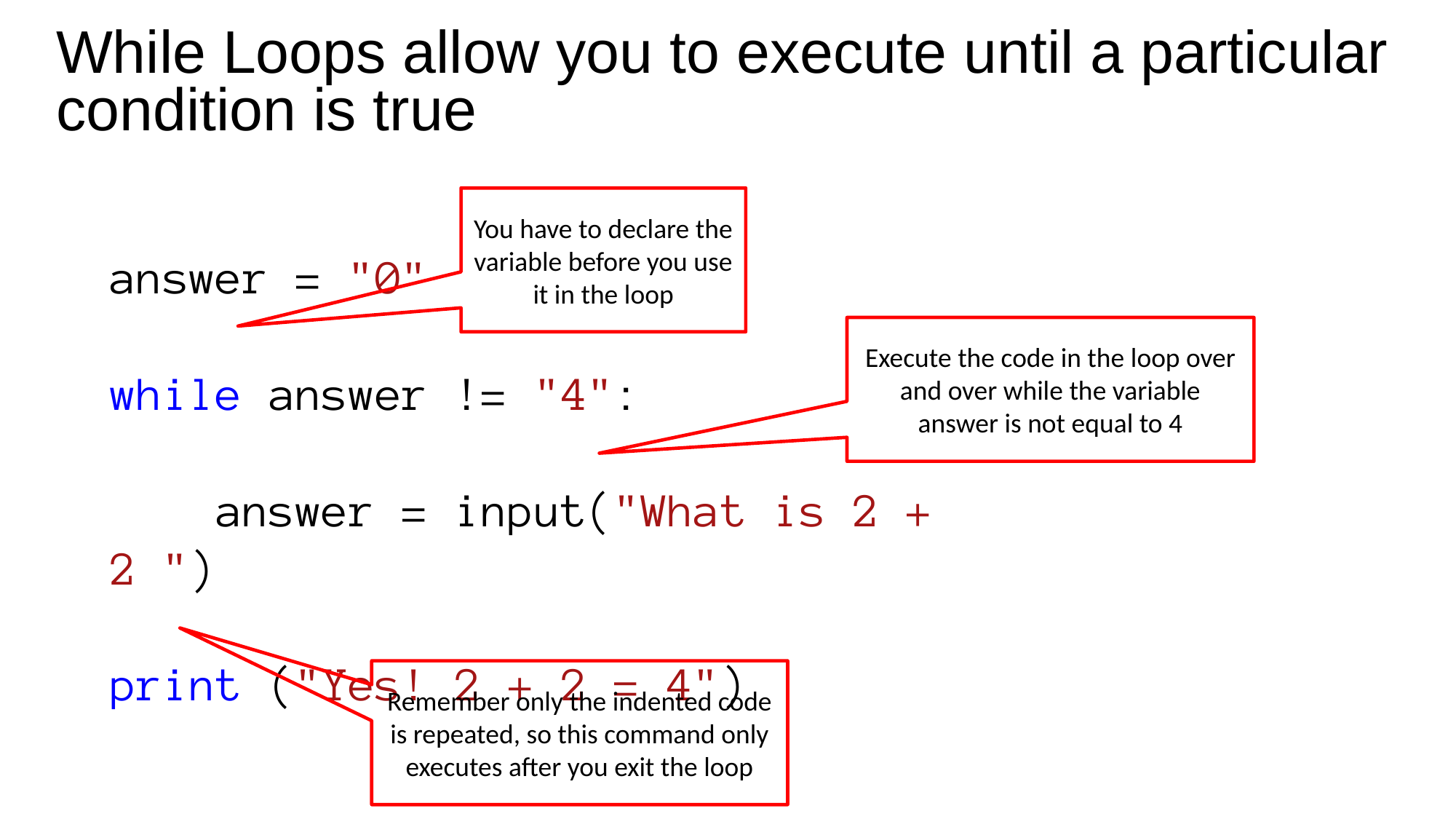

While Loops allow you to execute until a particular condition is true
You have to declare the variable before you use it in the loop
answer = "0"

while answer != "4":
     answer = input("What is 2 + 2 ")

print ("Yes! 2 + 2 = 4")
Execute the code in the loop over and over while the variable answer is not equal to 4
Remember only the indented code is repeated, so this command only executes after you exit the loop